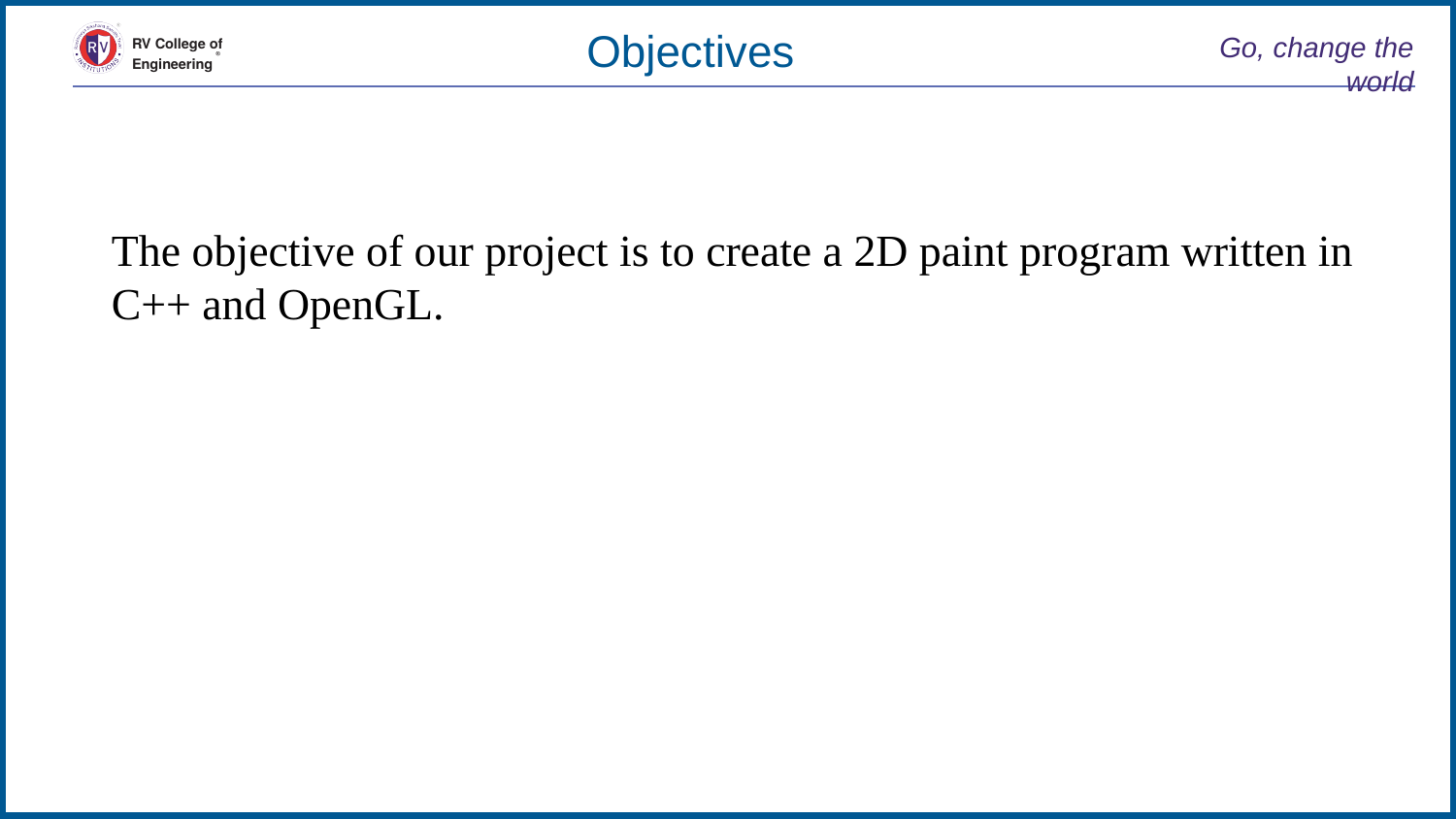

Objectives
# Go, change the world
RV College of
Engineering

The objective of our project is to create a 2D paint program written in C++ and OpenGL.